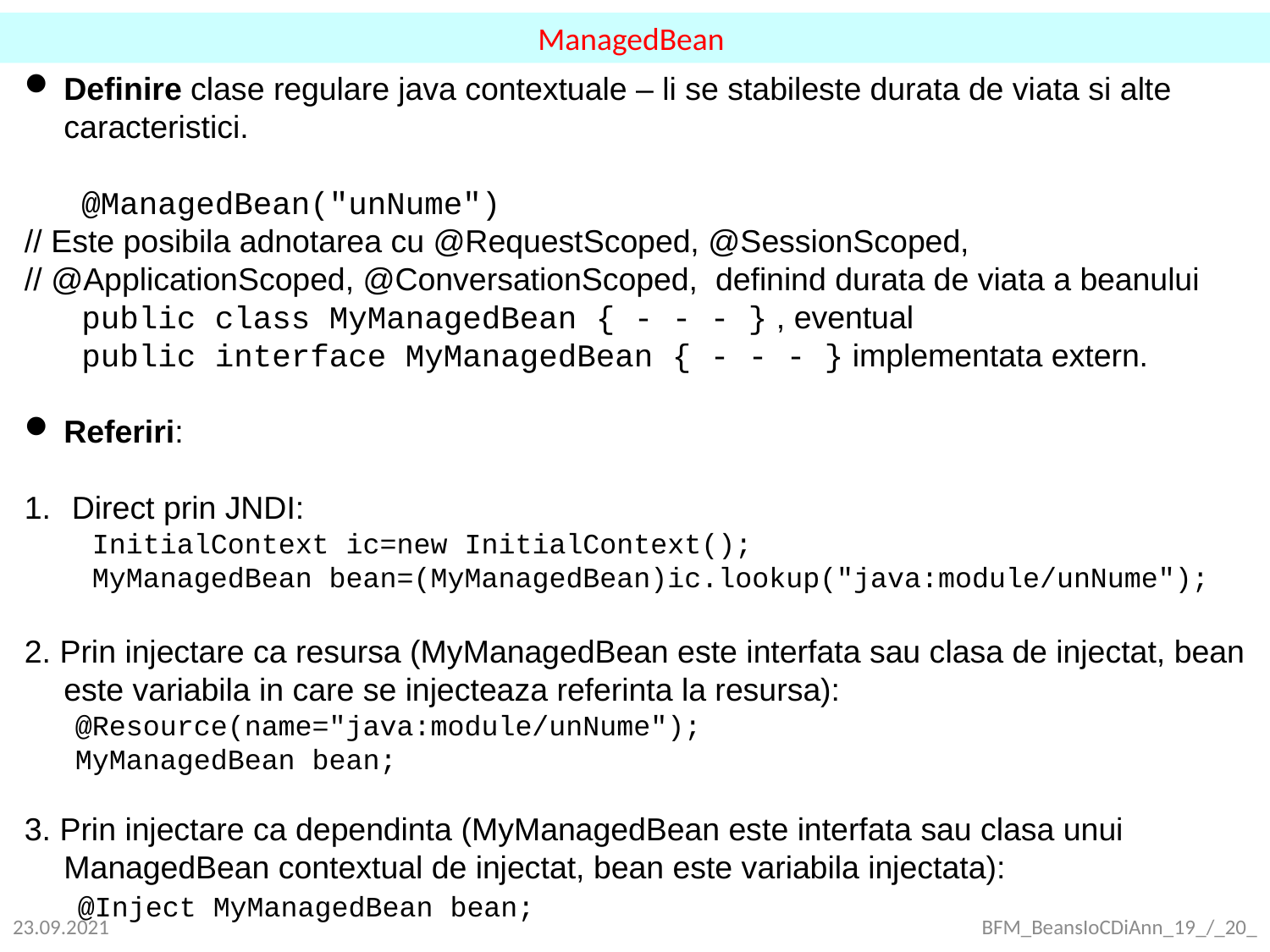

ManagedBean
Definire clase regulare java contextuale – li se stabileste durata de viata si alte caracteristici.

   @ManagedBean("unNume")
// Este posibila adnotarea cu @RequestScoped, @SessionScoped,
// @ApplicationScoped, @ConversationScoped,  definind durata de viata a beanului
   public class MyManagedBean { - - - } , eventual
   public interface MyManagedBean { - - - } implementata extern.

Referiri:

Direct prin JNDI:
    InitialContext ic=new InitialContext();
    MyManagedBean bean=(MyManagedBean)ic.lookup("java:module/unNume");

2. Prin injectare ca resursa (MyManagedBean este interfata sau clasa de injectat, bean este variabila in care se injecteaza referinta la resursa):
   @Resource(name="java:module/unNume");
   MyManagedBean bean;

3. Prin injectare ca dependinta (MyManagedBean este interfata sau clasa unui ManagedBean contextual de injectat, bean este variabila injectata):
      @Inject MyManagedBean bean;

23.09.2021
BFM_BeansIoCDiAnn_19_/_20_